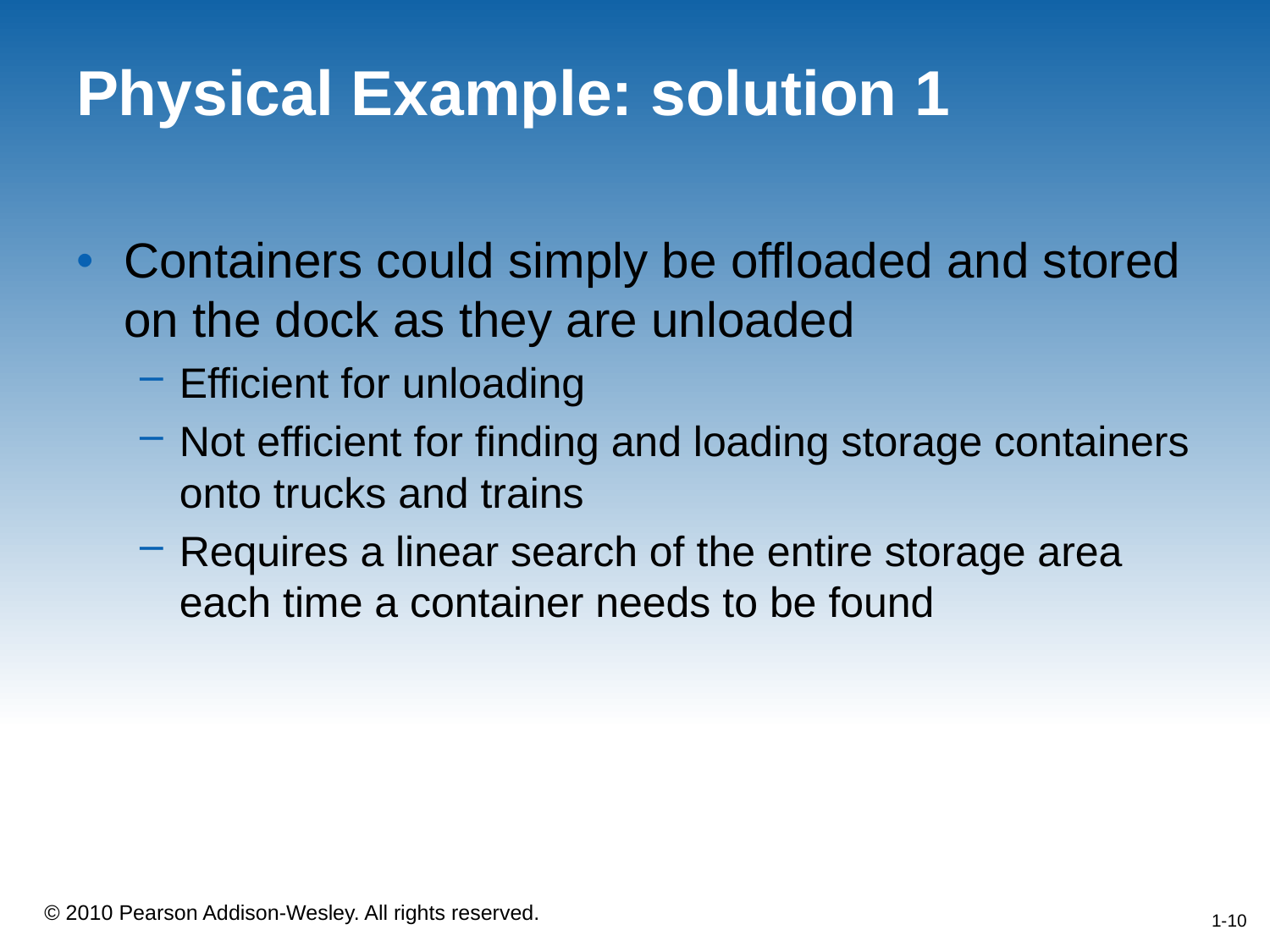

# Physical Example: solution 1
Containers could simply be offloaded and stored on the dock as they are unloaded
Efficient for unloading
Not efficient for finding and loading storage containers onto trucks and trains
Requires a linear search of the entire storage area each time a container needs to be found
1-10